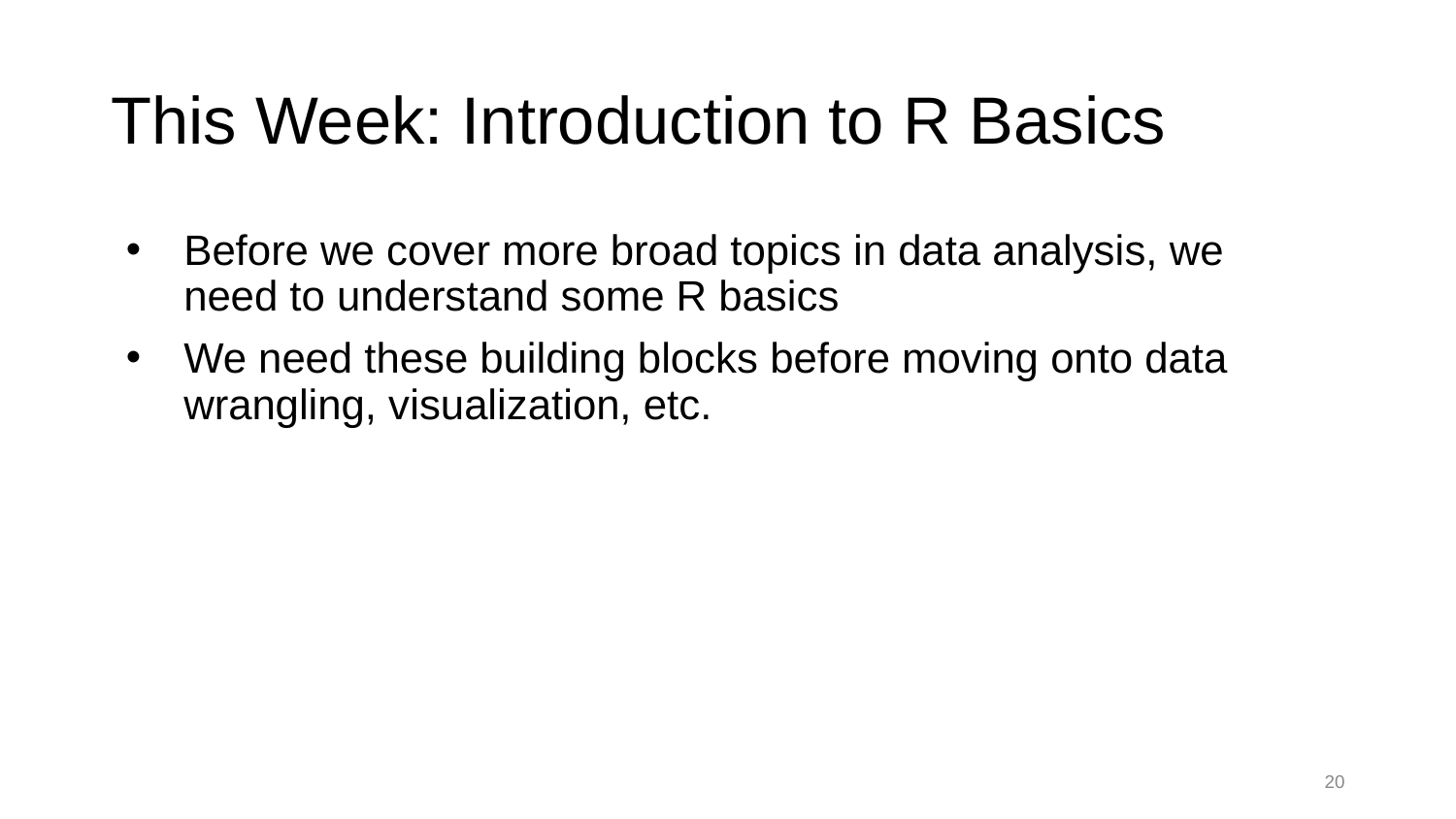

# This Week: Introduction to R Basics
Before we cover more broad topics in data analysis, we need to understand some R basics
We need these building blocks before moving onto data wrangling, visualization, etc.
20